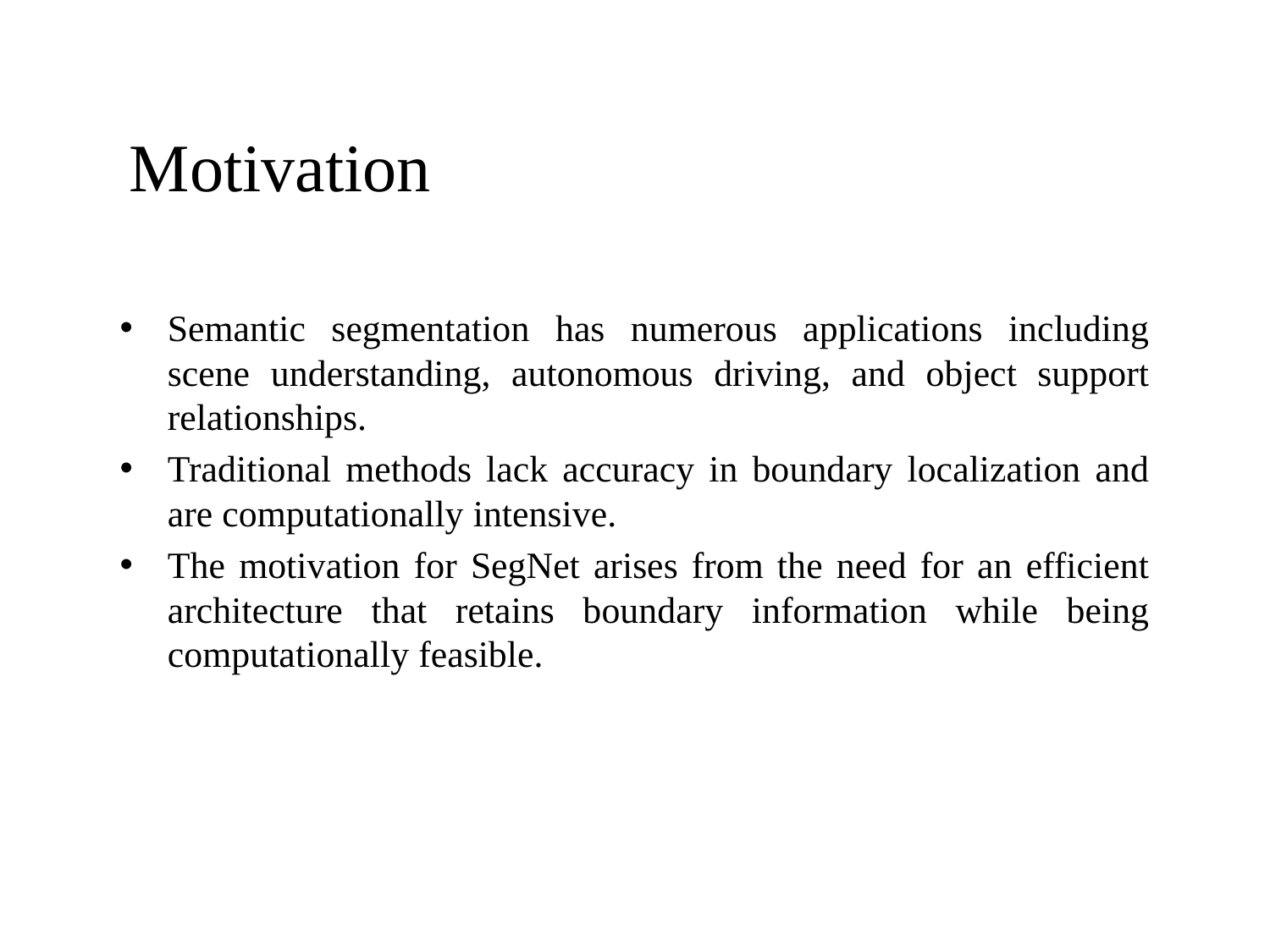

# Motivation
Semantic segmentation has numerous applications including scene understanding, autonomous driving, and object support relationships.
Traditional methods lack accuracy in boundary localization and are computationally intensive.
The motivation for SegNet arises from the need for an efficient architecture that retains boundary information while being computationally feasible.